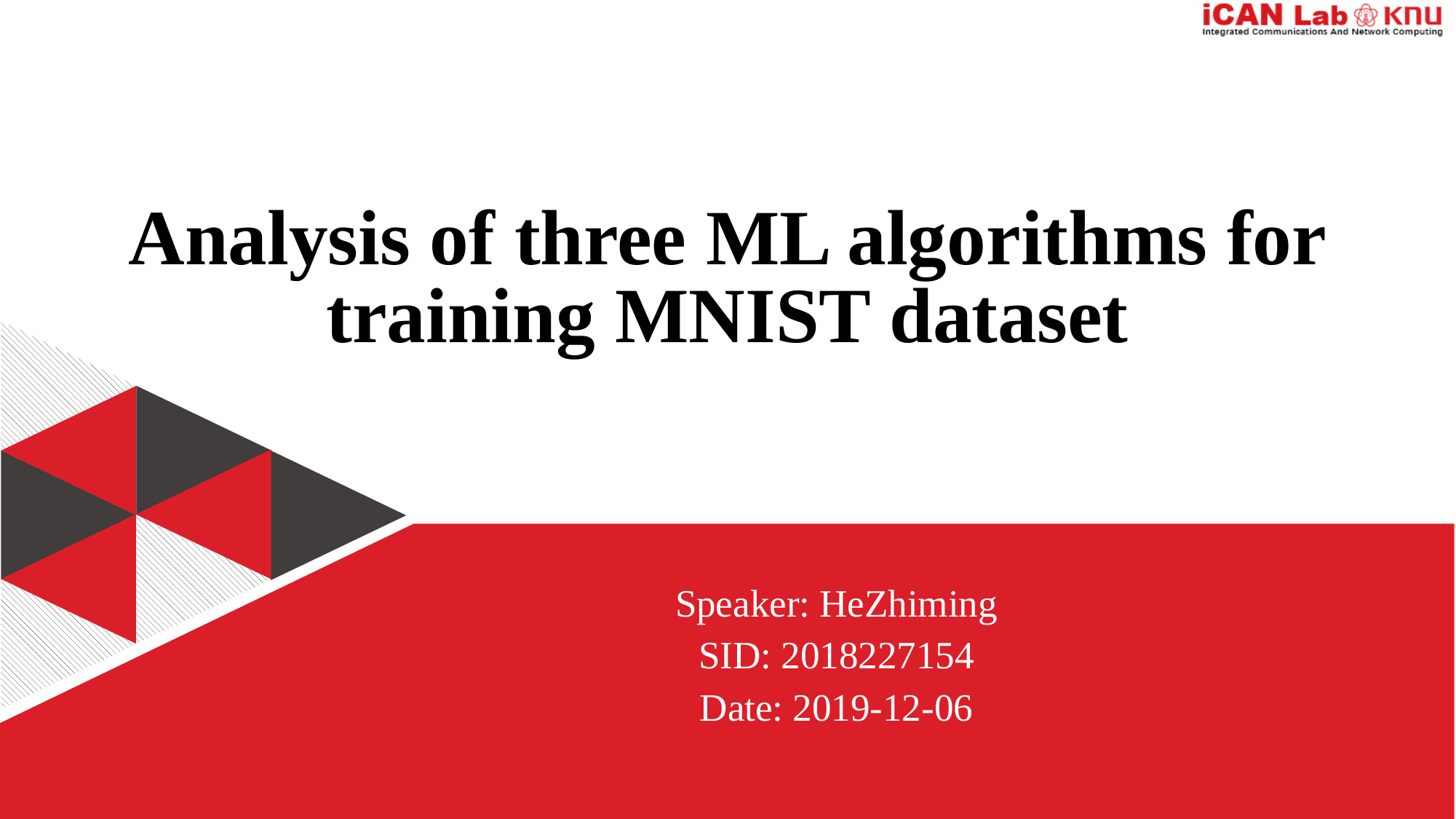

# Analysis of three ML algorithms for training MNIST dataset
Speaker: HeZhiming
SID: 2018227154
Date: 2019-12-06